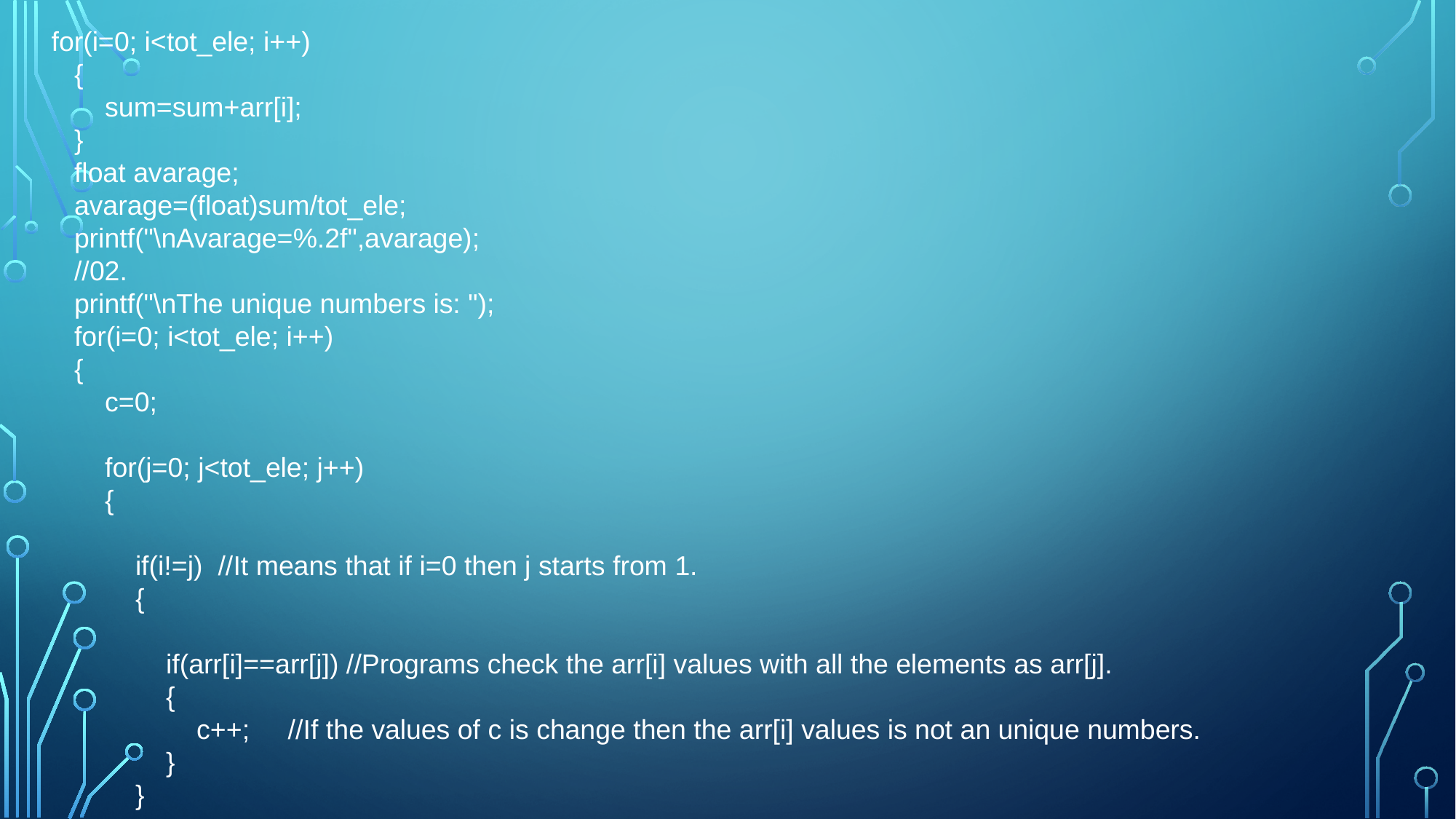

for(i=0; i<tot_ele; i++)
    {
        sum=sum+arr[i];
    }
    float avarage;
    avarage=(float)sum/tot_ele;
    printf("\nAvarage=%.2f",avarage);
    //02.
    printf("\nThe unique numbers is: ");
    for(i=0; i<tot_ele; i++)
    {
        c=0;

        for(j=0; j<tot_ele; j++)
        {

            if(i!=j)  //It means that if i=0 then j starts from 1.
            {

                if(arr[i]==arr[j]) //Programs check the arr[i] values with all the elements as arr[j].
                {
                    c++;     //If the values of c is change then the arr[i] values is not an unique numbers.
                }
            }